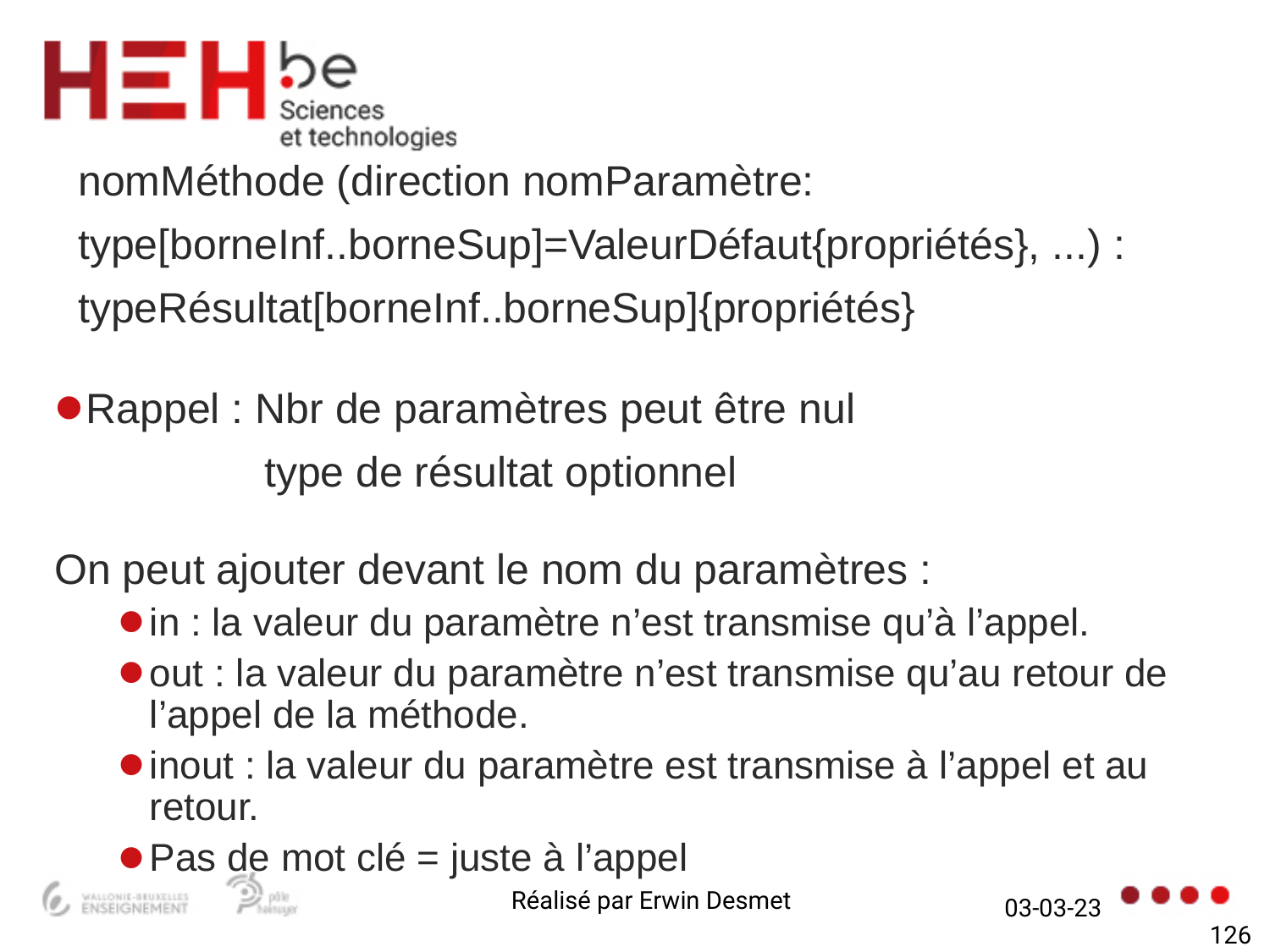

#
  nomMéthode (direction nomParamètre:
  type[borneInf..borneSup]=ValeurDéfaut{propriétés}, ...) :
  typeRésultat[borneInf..borneSup]{propriétés}

Rappel : Nbr de paramètres peut être nul
	       type de résultat optionnel

On peut ajouter devant le nom du paramètres :
in : la valeur du paramètre n’est transmise qu’à l’appel.
out : la valeur du paramètre n’est transmise qu’au retour de l’appel de la méthode.
inout : la valeur du paramètre est transmise à l’appel et au retour.
Pas de mot clé = juste à l’appel